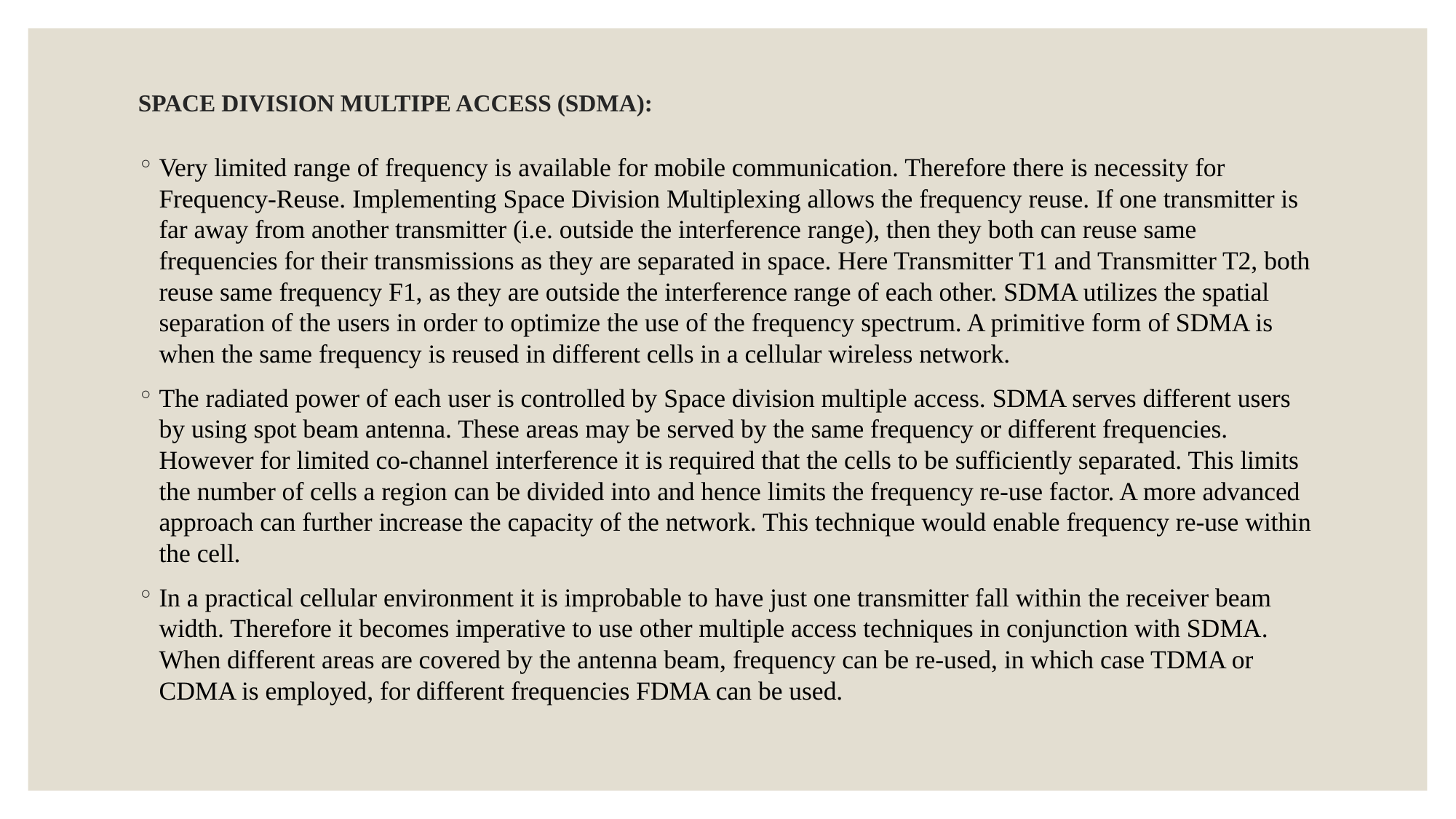

# SPACE DIVISION MULTIPE ACCESS (SDMA):
Very limited range of frequency is available for mobile communication. Therefore there is necessity for Frequency-Reuse. Implementing Space Division Multiplexing allows the frequency reuse. If one transmitter is far away from another transmitter (i.e. outside the interference range), then they both can reuse same frequencies for their transmissions as they are separated in space. Here Transmitter T1 and Transmitter T2, both reuse same frequency F1, as they are outside the interference range of each other. SDMA utilizes the spatial separation of the users in order to optimize the use of the frequency spectrum. A primitive form of SDMA is when the same frequency is reused in different cells in a cellular wireless network.
The radiated power of each user is controlled by Space division multiple access. SDMA serves different users by using spot beam antenna. These areas may be served by the same frequency or different frequencies. However for limited co-channel interference it is required that the cells to be sufficiently separated. This limits the number of cells a region can be divided into and hence limits the frequency re-use factor. A more advanced approach can further increase the capacity of the network. This technique would enable frequency re-use within the cell.
In a practical cellular environment it is improbable to have just one transmitter fall within the receiver beam width. Therefore it becomes imperative to use other multiple access techniques in conjunction with SDMA. When different areas are covered by the antenna beam, frequency can be re-used, in which case TDMA or CDMA is employed, for different frequencies FDMA can be used.